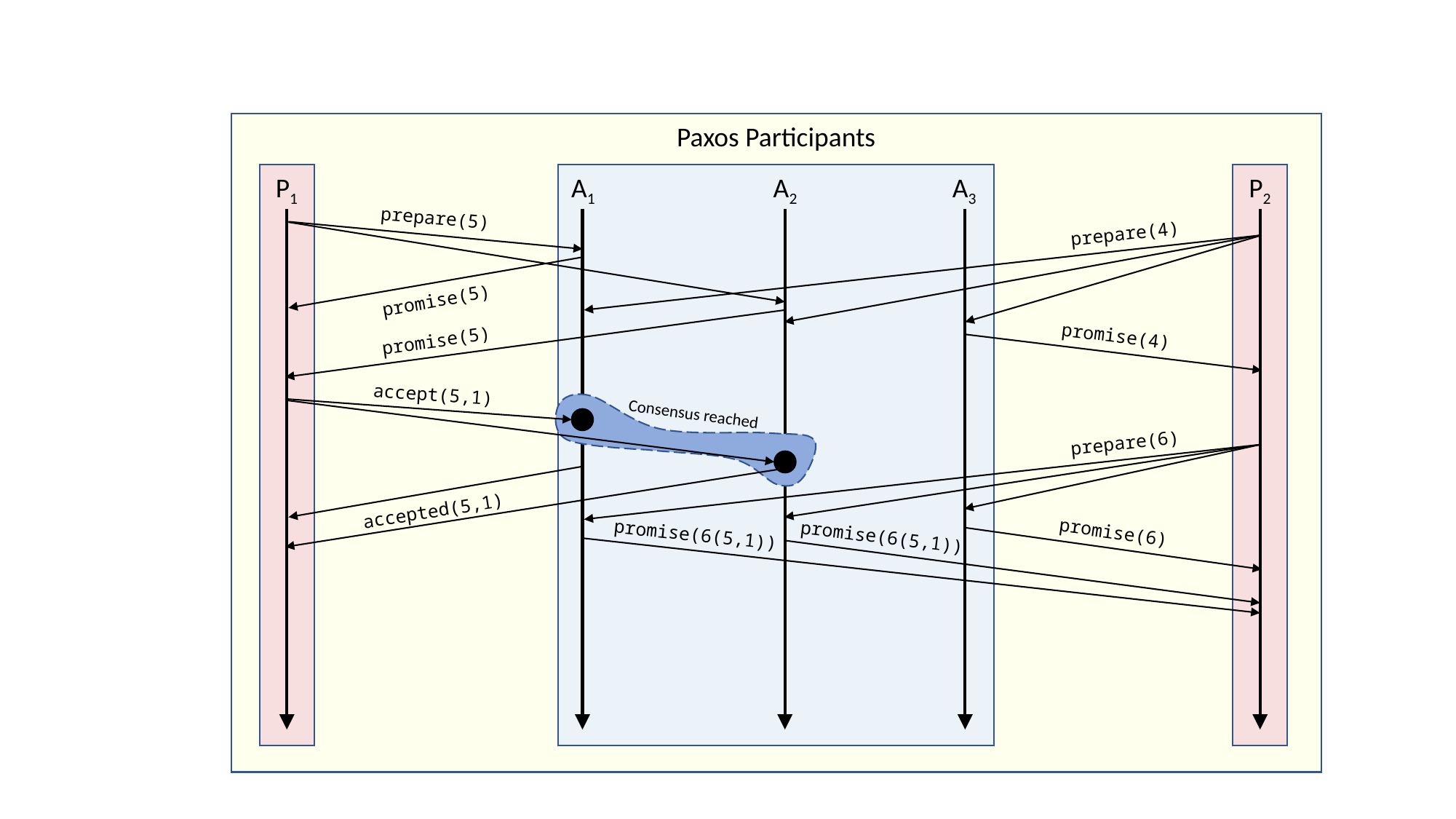

Paxos Participants

A1
A2
A3

P1
P2
prepare(5)
prepare(4)
promise(5)
promise(4)
promise(5)
accept(5,1)

Consensus reached

prepare(6)

accepted(5,1)
promise(6)
promise(6(5,1))
promise(6(5,1))